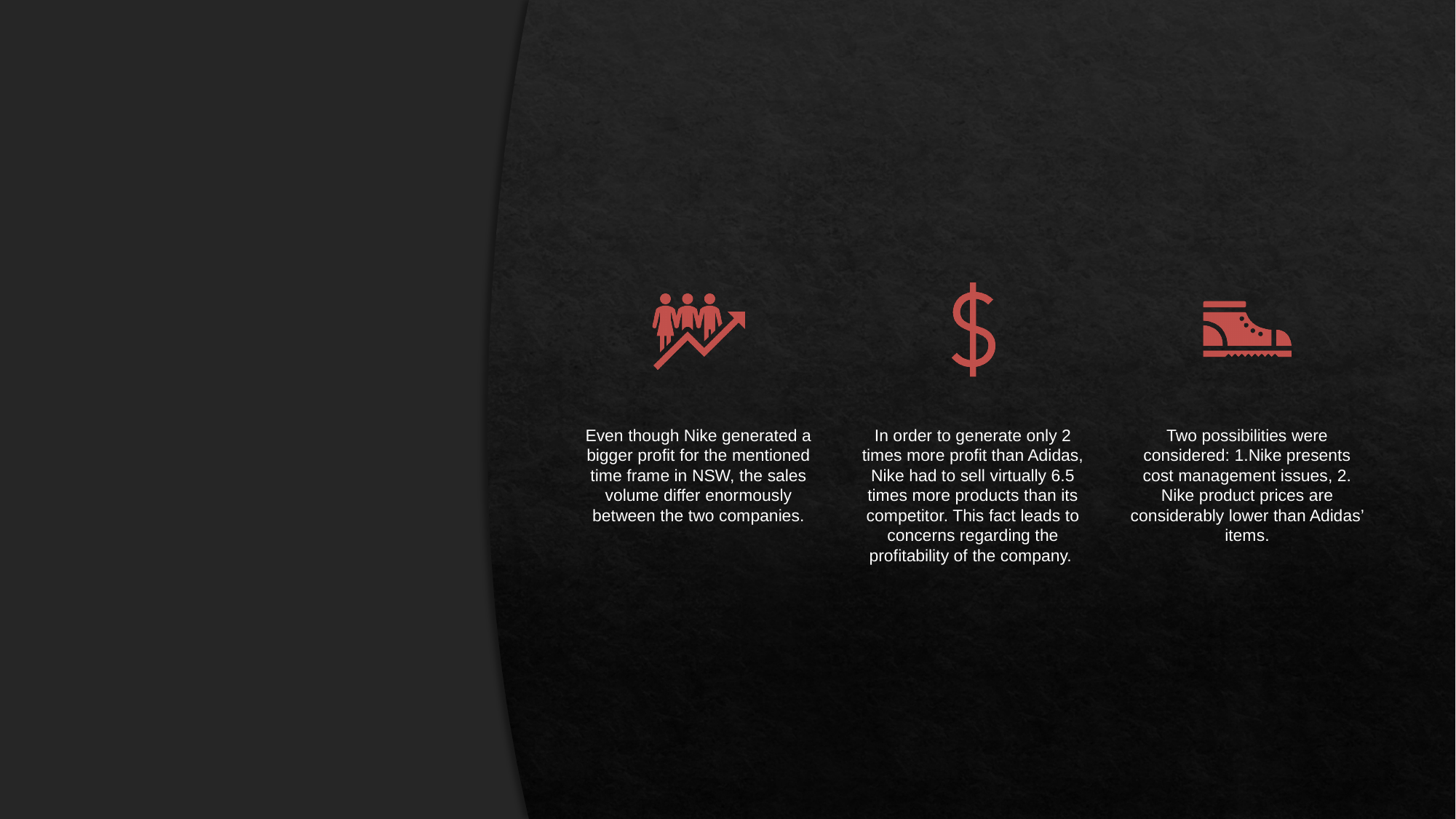

Even though Nike generated a bigger profit for the mentioned time frame in NSW, the sales volume differ enormously between the two companies.
In order to generate only 2 times more profit than Adidas, Nike had to sell virtually 6.5 times more products than its competitor. This fact leads to concerns regarding the profitability of the company.
Two possibilities were considered: 1.Nike presents cost management issues, 2. Nike product prices are considerably lower than Adidas’ items.